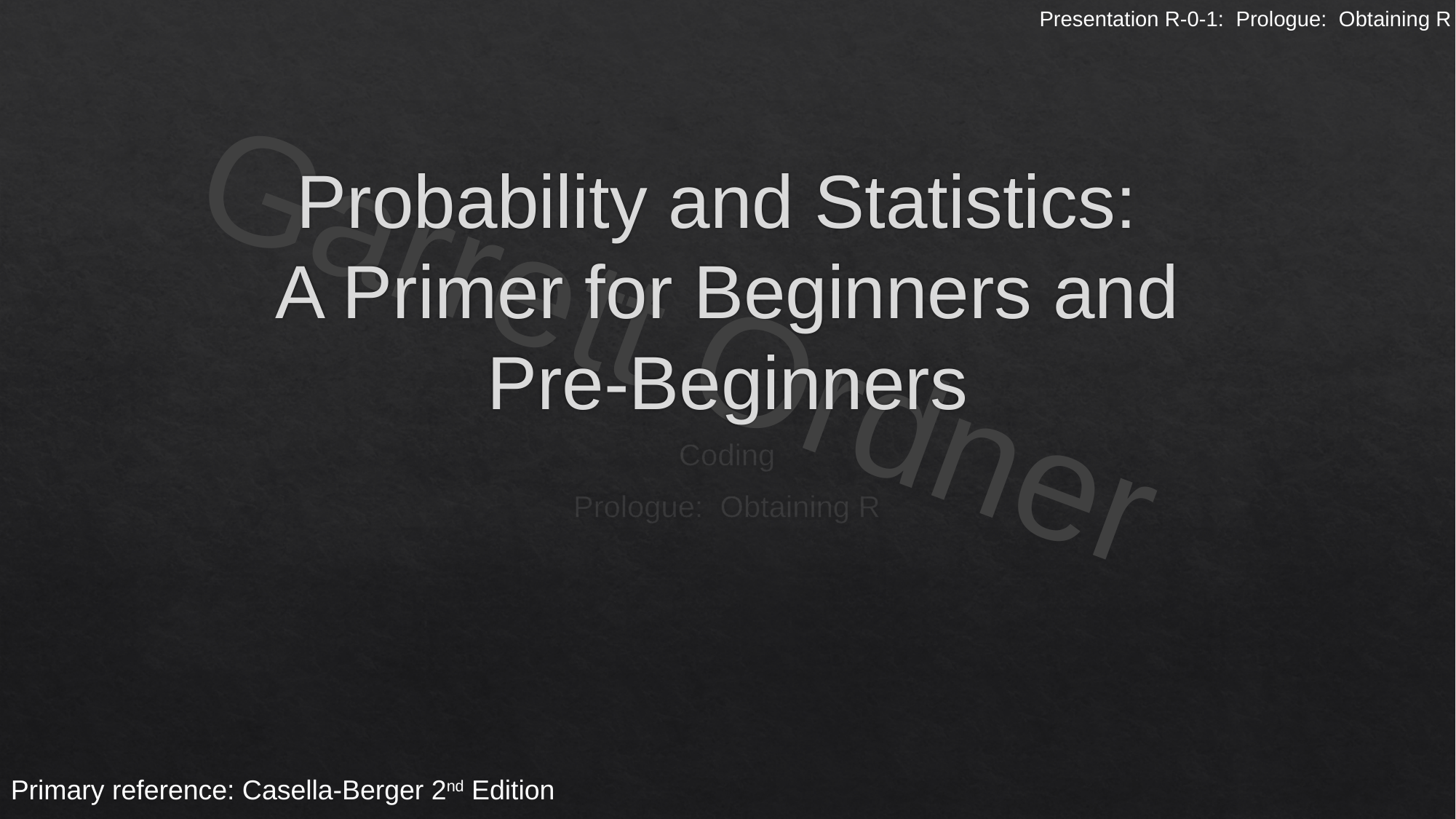

# Probability and Statistics: A Primer for Beginners and Pre-Beginners
Coding
Prologue:  Obtaining R
Primary reference: Casella-Berger 2nd Edition